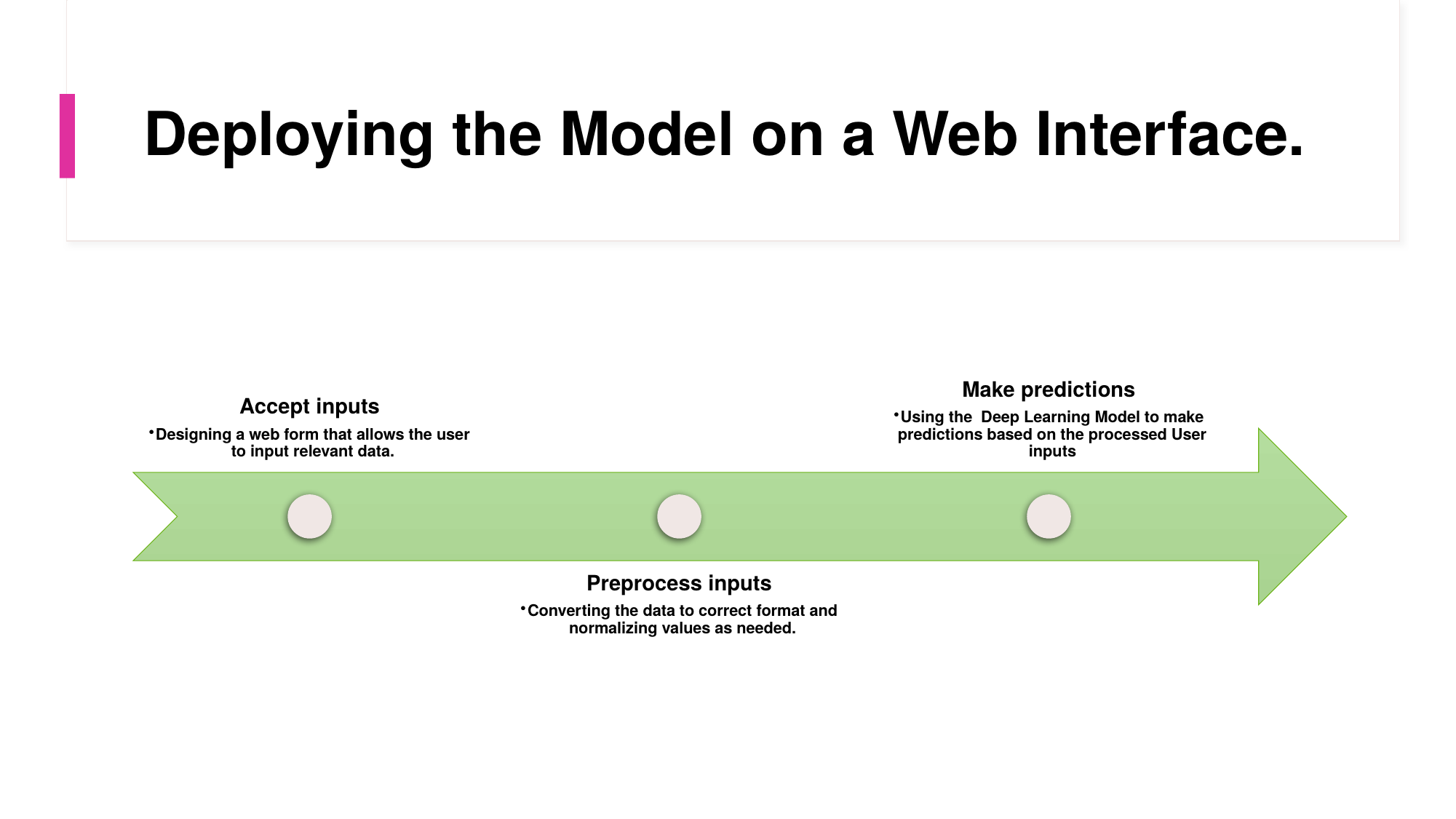

# Deploying the Model on a Web Interface.
Accept inputs
Designing a web form that allows the user to input relevant data.
Preprocess inputs
Converting the data to correct format and normalizing values as needed.
Make predictions
Using the  Deep Learning Model to make predictions based on the processed User inputs